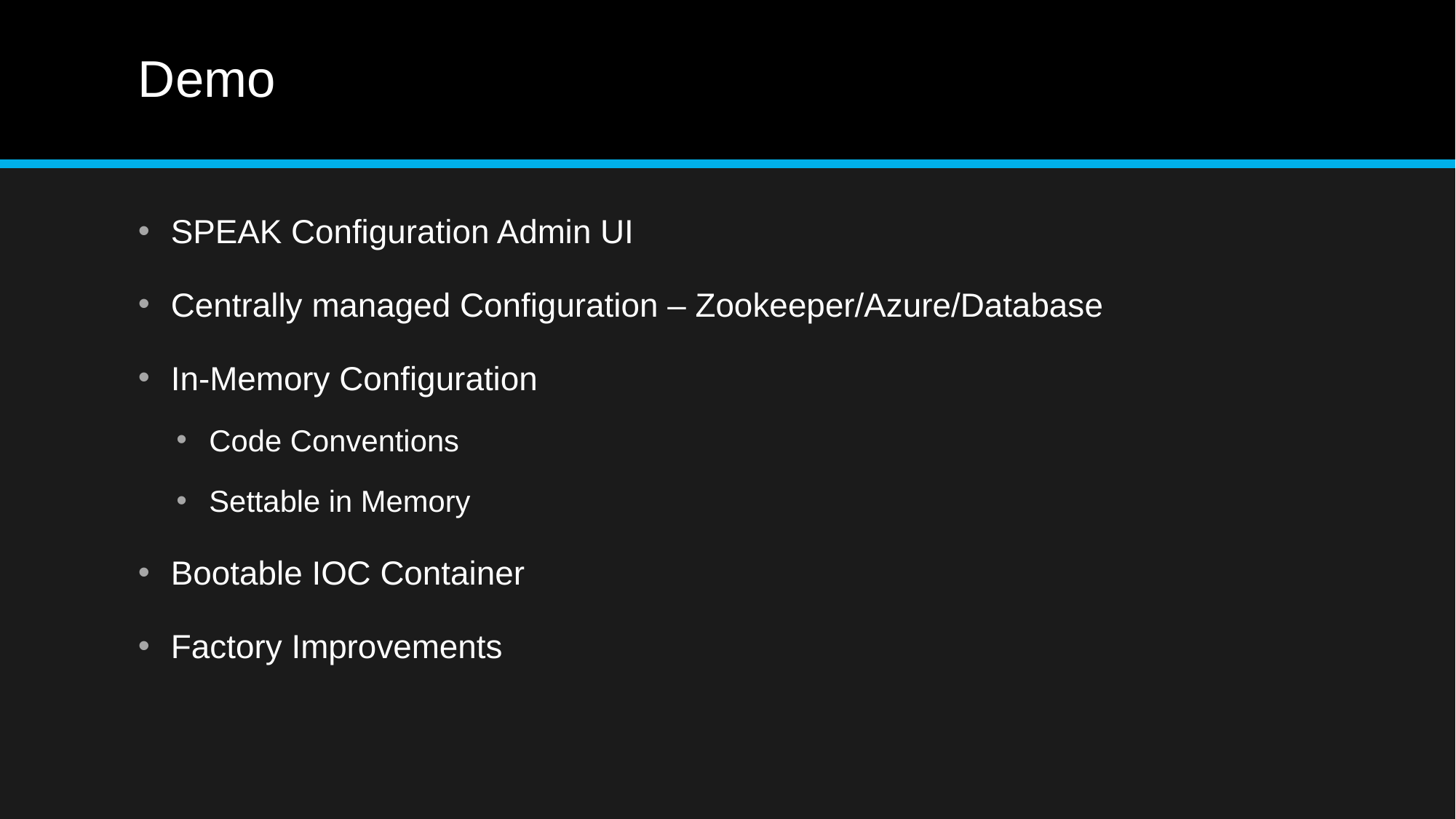

# Demo
SPEAK Configuration Admin UI
Centrally managed Configuration – Zookeeper/Azure/Database
In-Memory Configuration
Code Conventions
Settable in Memory
Bootable IOC Container
Factory Improvements